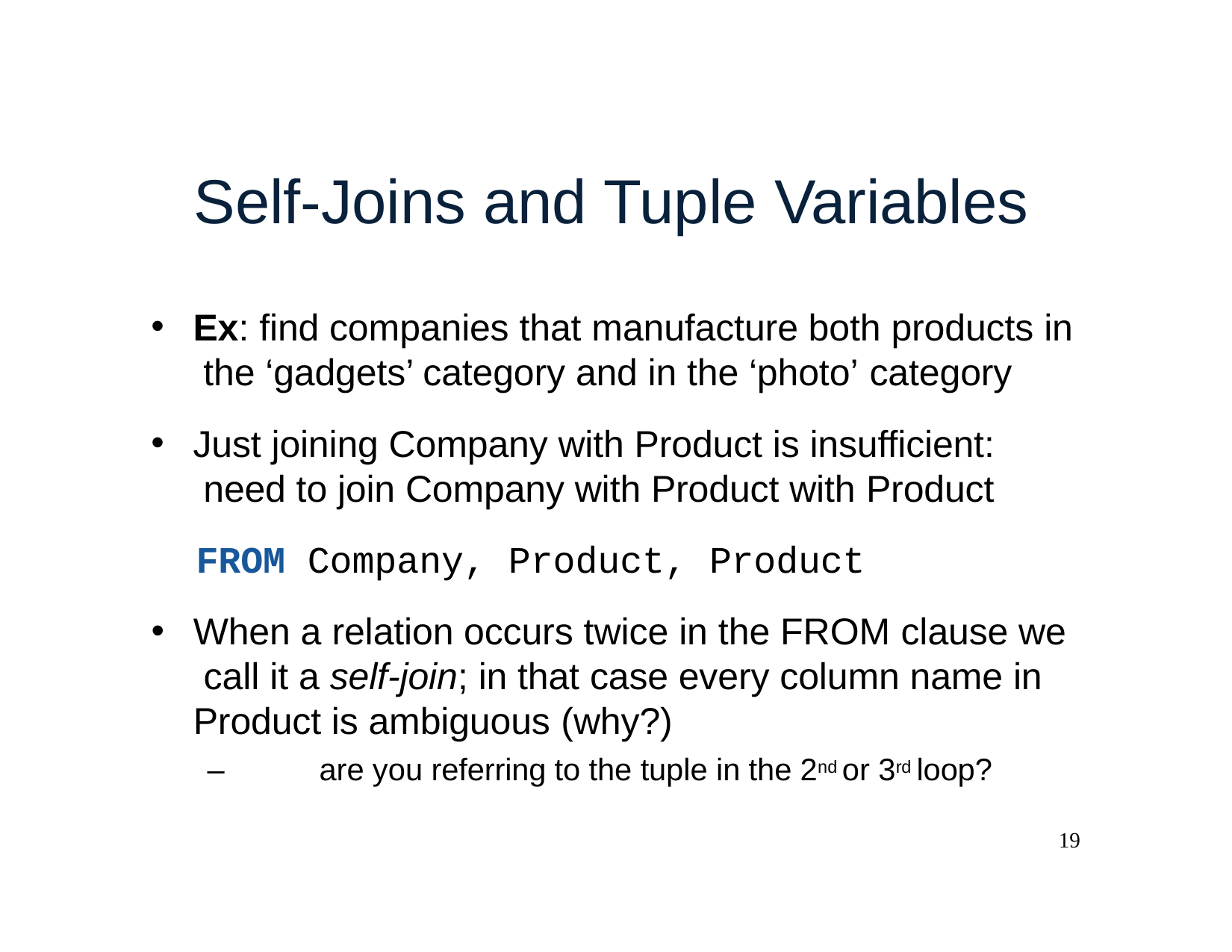

# Self-Joins and Tuple Variables
Ex: find companies that manufacture both products in  the ‘gadgets’ category and in the ‘photo’ category
Just joining Company with Product is insufficient:  need to join Company with Product with Product
FROM Company, Product, Product
When a relation occurs twice in the FROM clause we  call it a self-join; in that case every column name in  Product is ambiguous (why?)
–	are you referring to the tuple in the 2nd or 3rd loop?
19